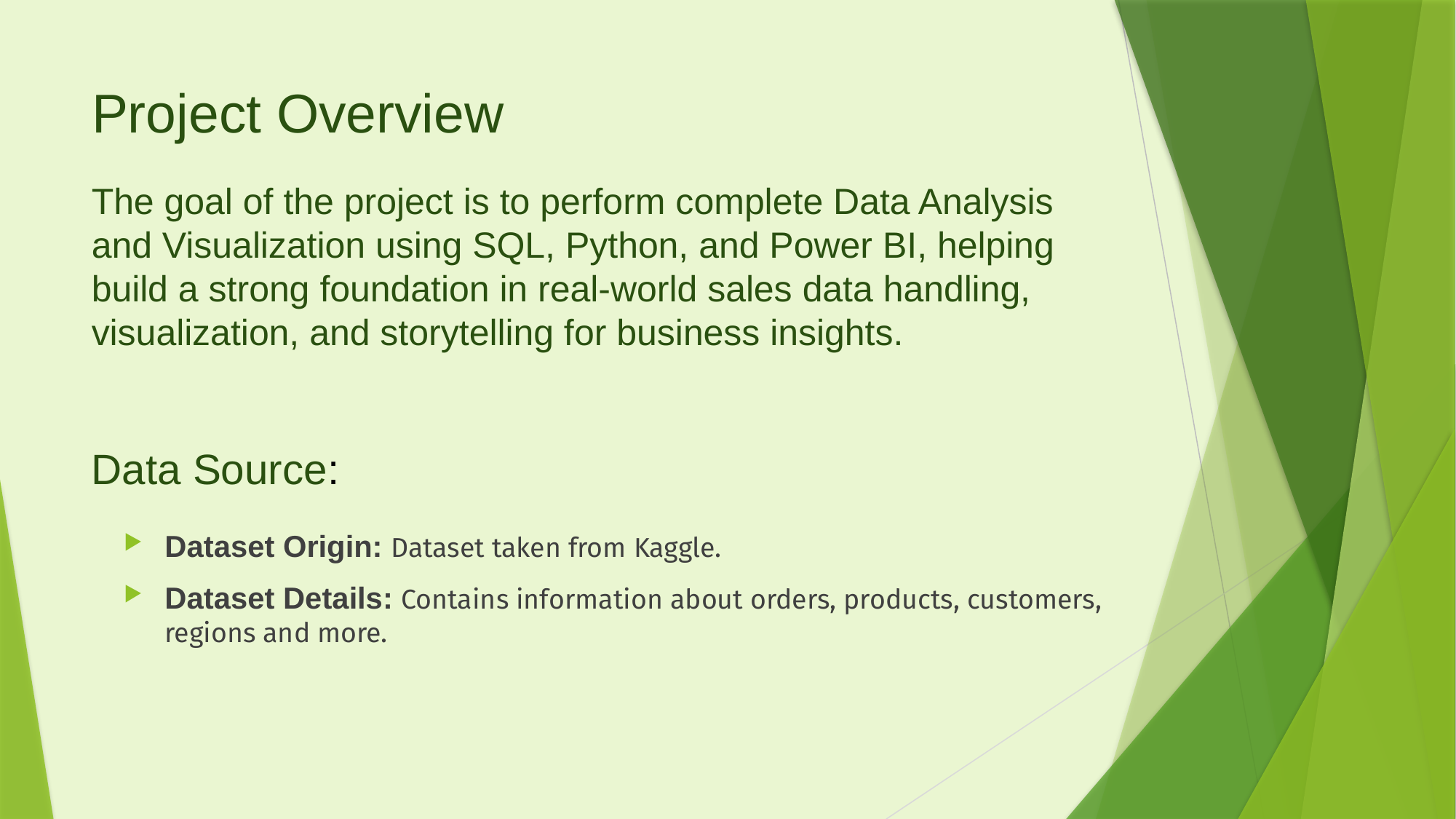

Project Overview
The goal of the project is to perform complete Data Analysis and Visualization using SQL, Python, and Power BI, helping build a strong foundation in real-world sales data handling, visualization, and storytelling for business insights.
Data Source:
Dataset Origin: Dataset taken from Kaggle.
Dataset Details: Contains information about orders, products, customers, regions and more.